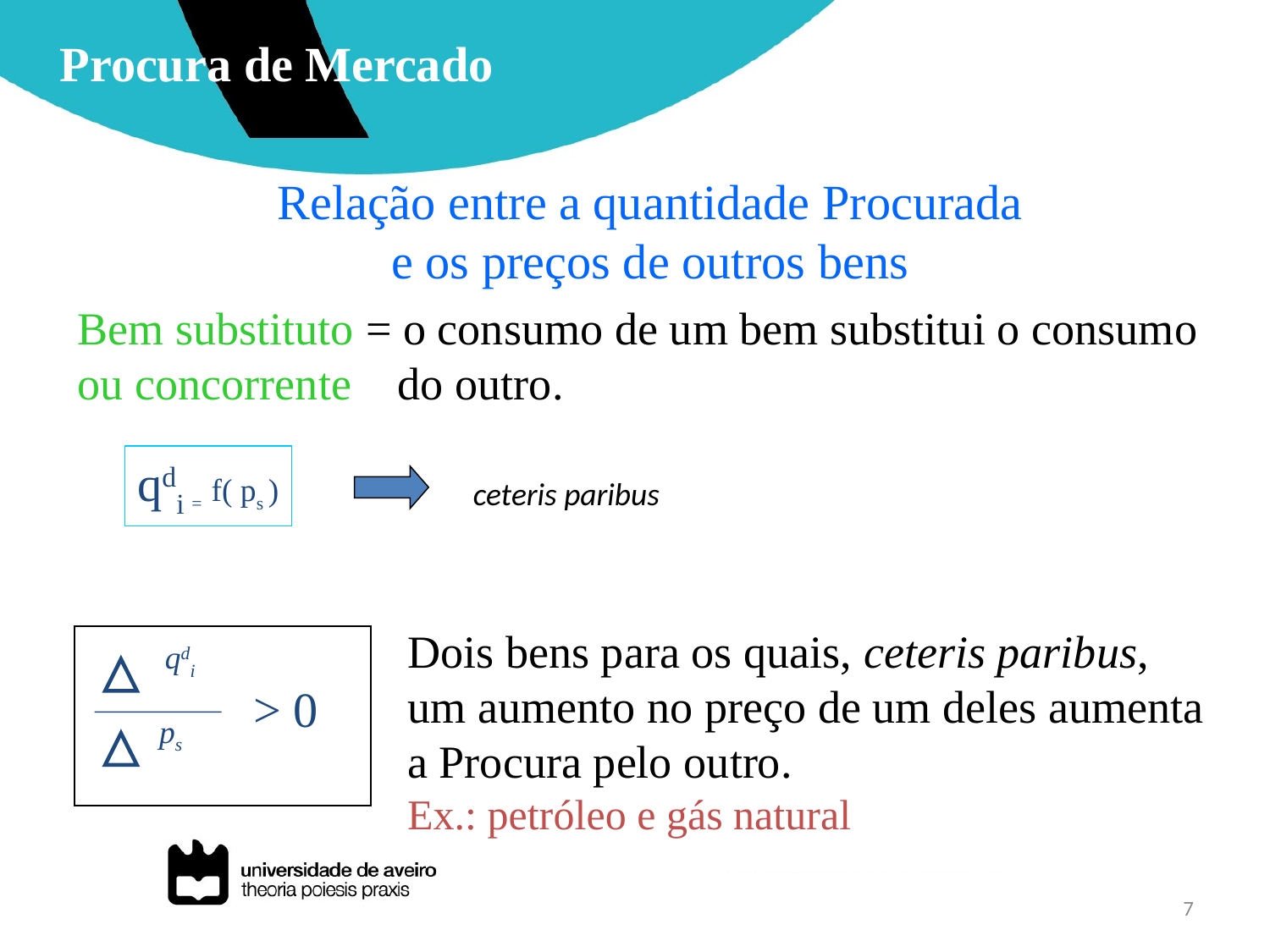

Procura de Mercado
Relação entre a quantidade Procurada
e os preços de outros bens
Bem substituto = o consumo de um bem substitui o consumo
ou concorrente    do outro.
qdi =  f( ps )

ceteris paribus
Dois bens para os quais, ceteris paribus, um aumento no preço de um deles aumenta a Procura pelo outro.
Ex.: petróleo e gás natural

qdi

> 0
ps

7